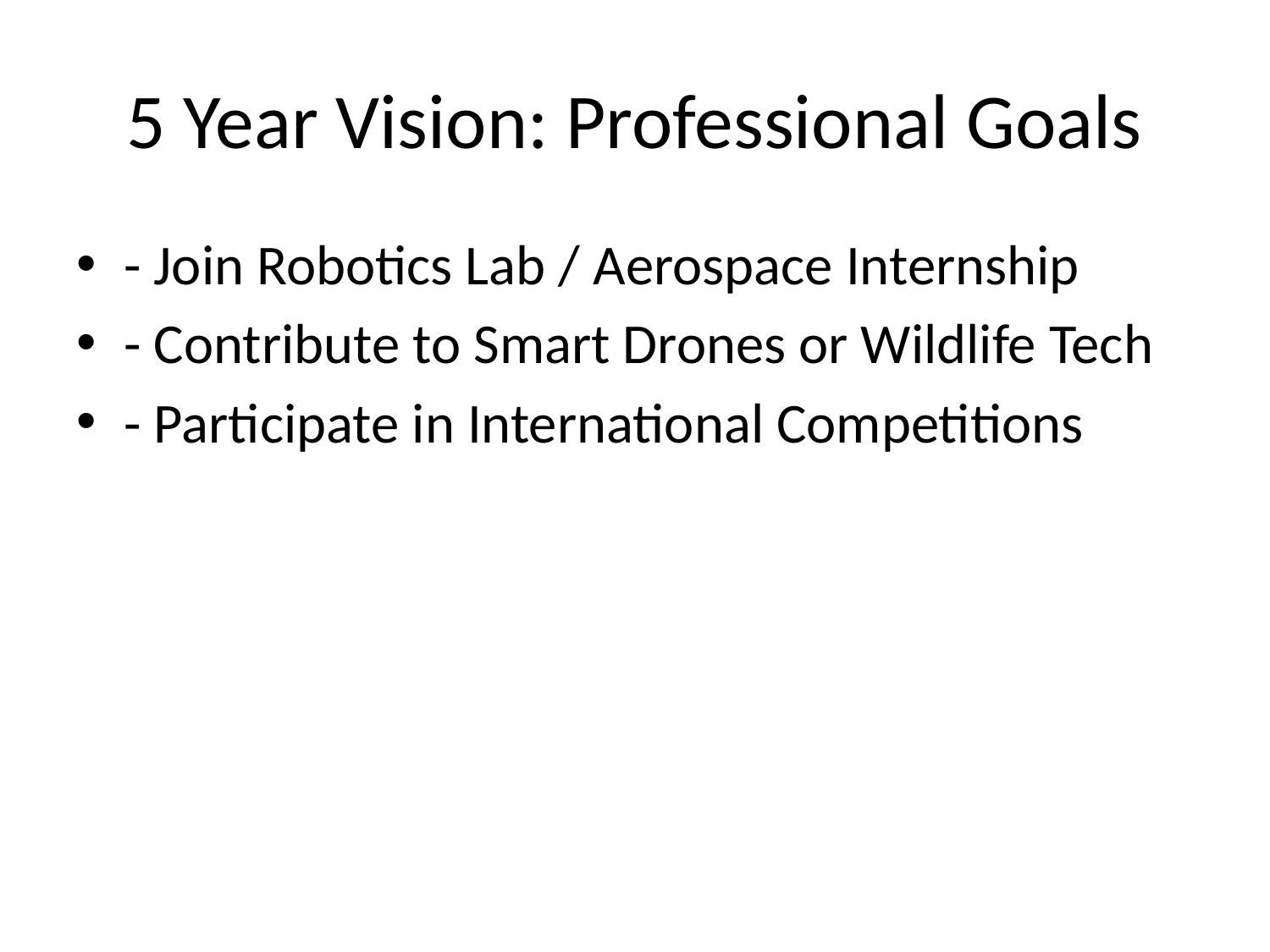

# 5 Year Vision: Professional Goals
- Join Robotics Lab / Aerospace Internship
- Contribute to Smart Drones or Wildlife Tech
- Participate in International Competitions